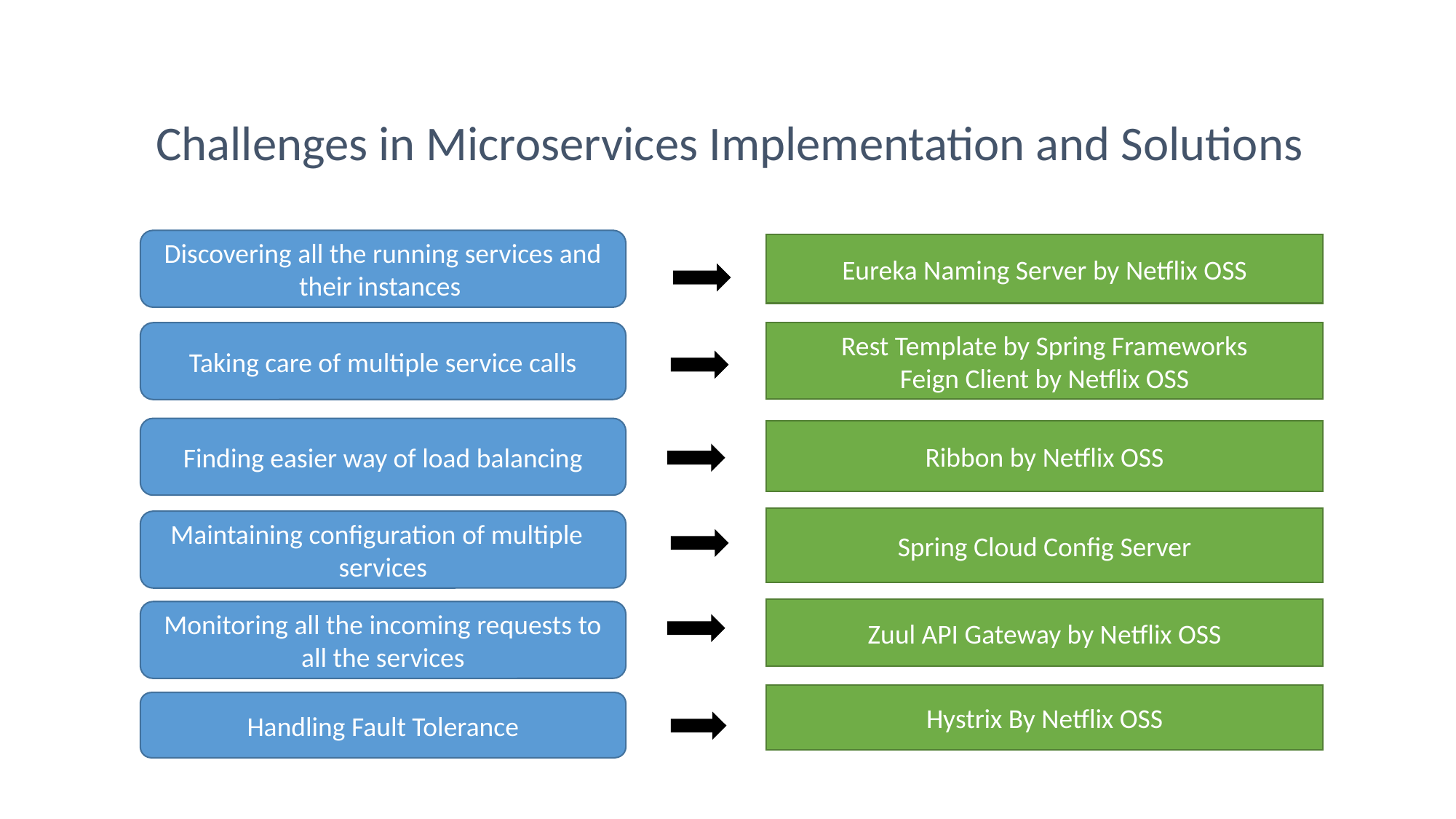

# Challenges in Microservices Implementation and Solutions

Discovering all the running services and their instances
Eureka Naming Server by Netflix OSS

Rest Template by Spring Frameworks
Feign Client by Netflix OSS
Taking care of multiple service calls

Finding easier way of load balancing
Ribbon by Netflix OSS

Spring Cloud Config Server
Maintaining configuration of multiple   services

Zuul API Gateway by Netflix OSS
Monitoring all the incoming requests to all the services

Hystrix By Netflix OSS
Handling Fault Tolerance